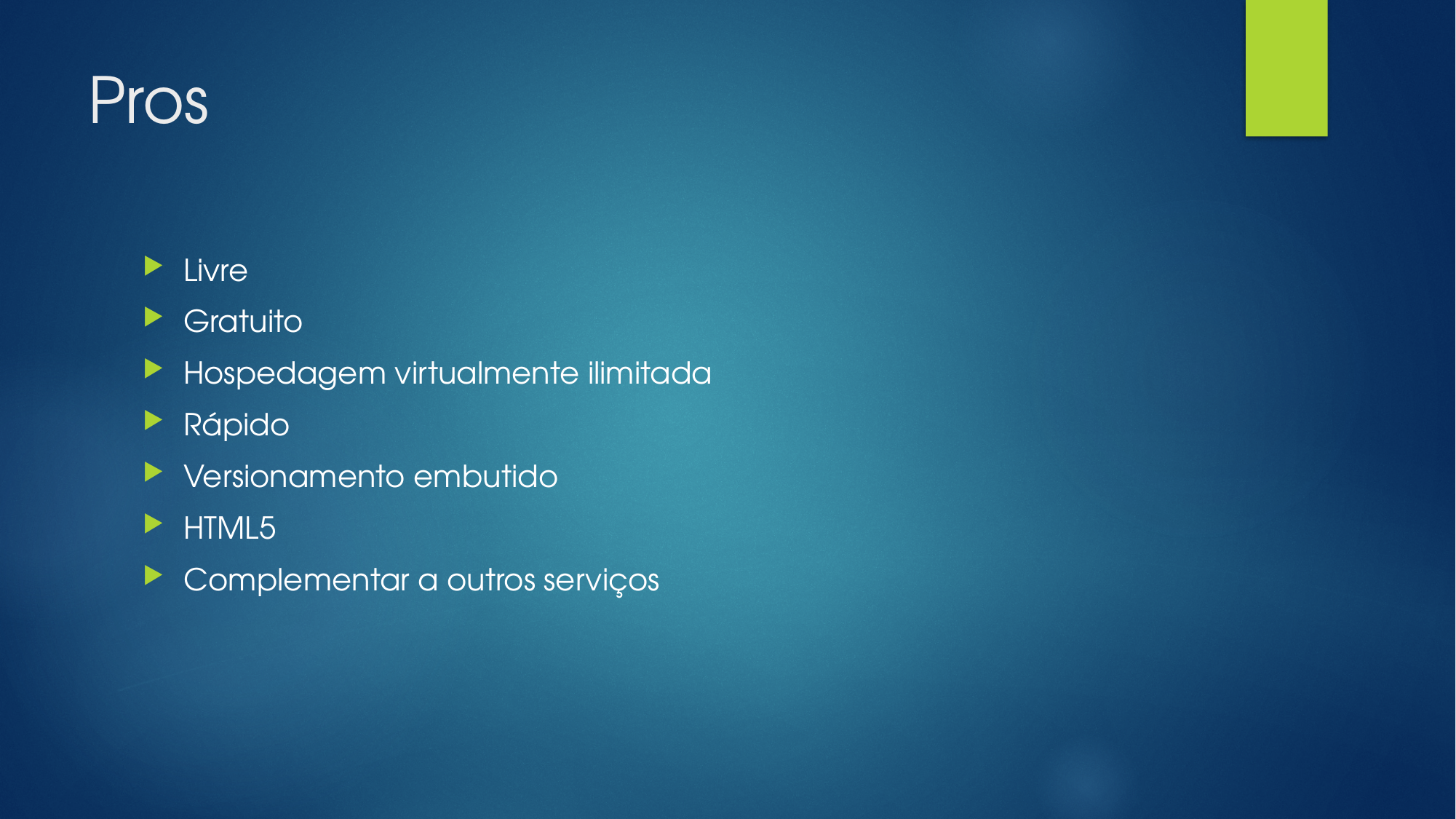

# Pros
Livre
Gratuito
Hospedagem virtualmente ilimitada
Rápido
Versionamento embutido
HTML5
Complementar a outros serviços